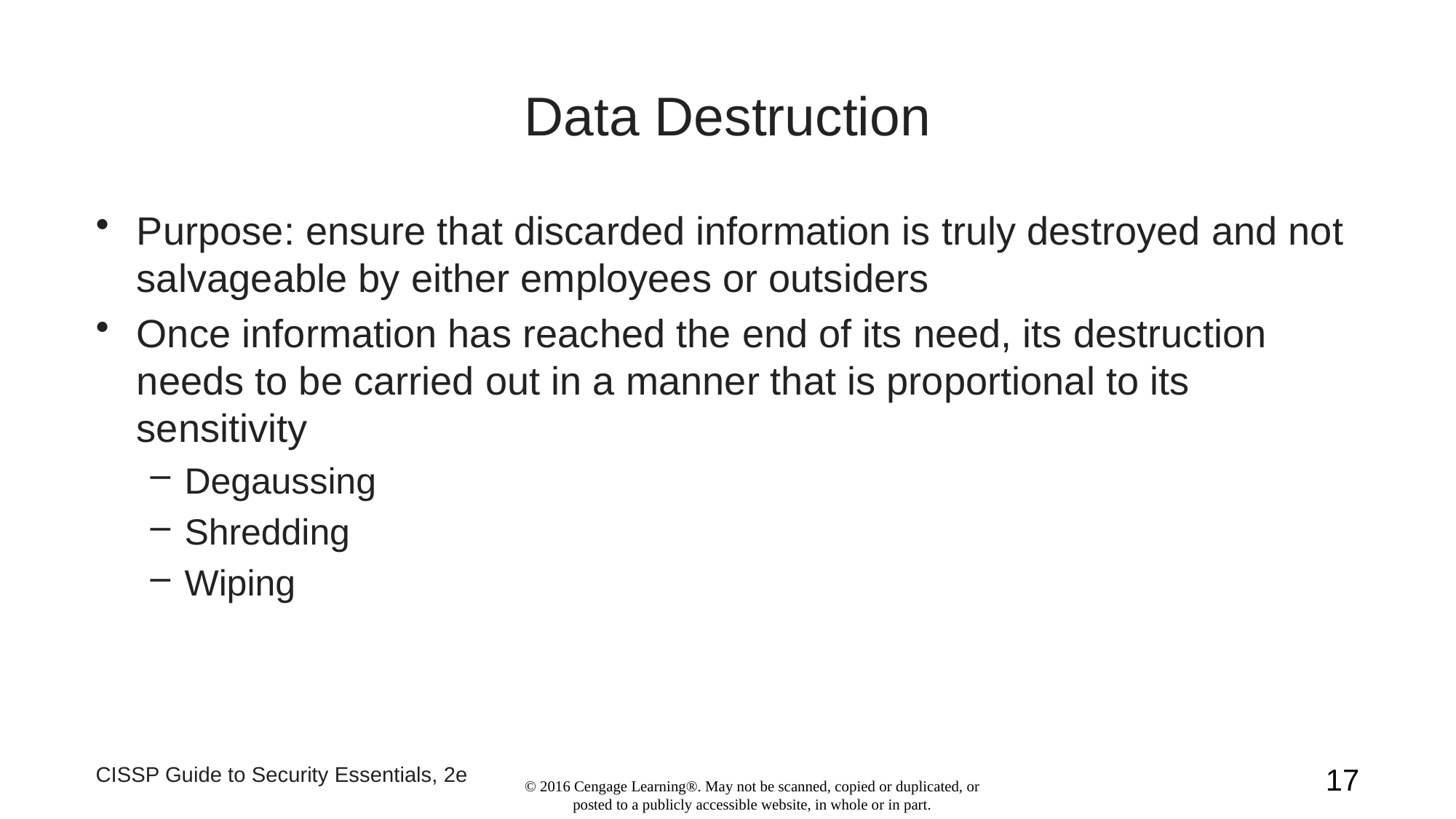

# Data Destruction
Purpose: ensure that discarded information is truly destroyed and not salvageable by either employees or outsiders
Once information has reached the end of its need, its destruction needs to be carried out in a manner that is proportional to its sensitivity
Degaussing
Shredding
Wiping
CISSP Guide to Security Essentials, 2e
17
© 2016 Cengage Learning®. May not be scanned, copied or duplicated, or posted to a publicly accessible website, in whole or in part.